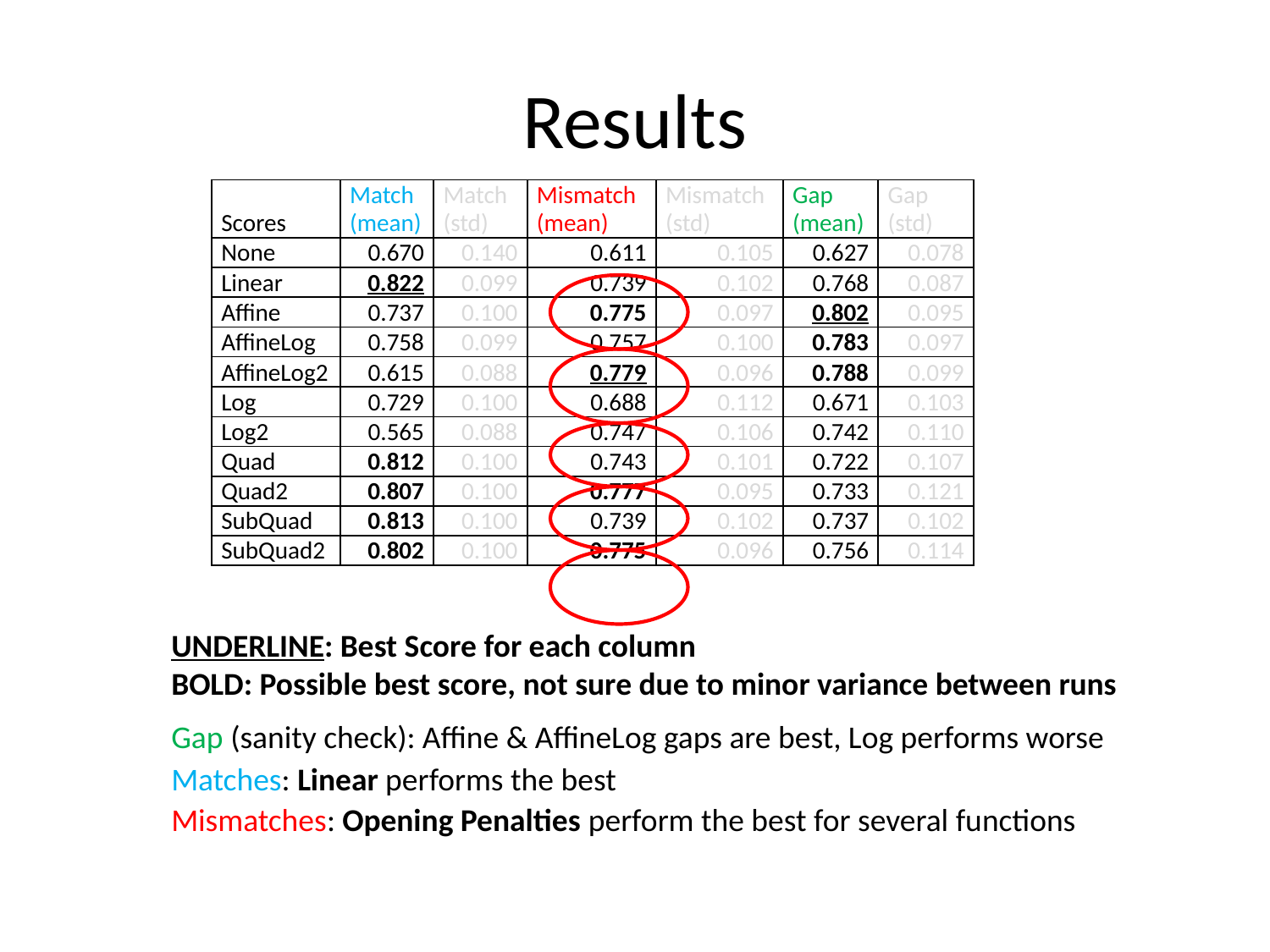

# Results
| Scores | Match (mean) | Match (std) | Mismatch (mean) | Mismatch (std) | Gap (mean) | Gap (std) |
| --- | --- | --- | --- | --- | --- | --- |
| None | 0.670 | 0.140 | 0.611 | 0.105 | 0.627 | 0.078 |
| Linear | 0.822 | 0.099 | 0.739 | 0.102 | 0.768 | 0.087 |
| Affine | 0.737 | 0.100 | 0.775 | 0.097 | 0.802 | 0.095 |
| AffineLog | 0.758 | 0.099 | 0.757 | 0.100 | 0.783 | 0.097 |
| AffineLog2 | 0.615 | 0.088 | 0.779 | 0.096 | 0.788 | 0.099 |
| Log | 0.729 | 0.100 | 0.688 | 0.112 | 0.671 | 0.103 |
| Log2 | 0.565 | 0.088 | 0.747 | 0.106 | 0.742 | 0.110 |
| Quad | 0.812 | 0.100 | 0.743 | 0.101 | 0.722 | 0.107 |
| Quad2 | 0.807 | 0.100 | 0.777 | 0.095 | 0.733 | 0.121 |
| SubQuad | 0.813 | 0.100 | 0.739 | 0.102 | 0.737 | 0.102 |
| SubQuad2 | 0.802 | 0.100 | 0.775 | 0.096 | 0.756 | 0.114 |

UNDERLINE: Best Score for each column
BOLD: Possible best score, not sure due to minor variance between runs
Gap (sanity check): Affine & AffineLog gaps are best, Log performs worse
Matches: Linear performs the best
Mismatches: Opening Penalties perform the best for several functions